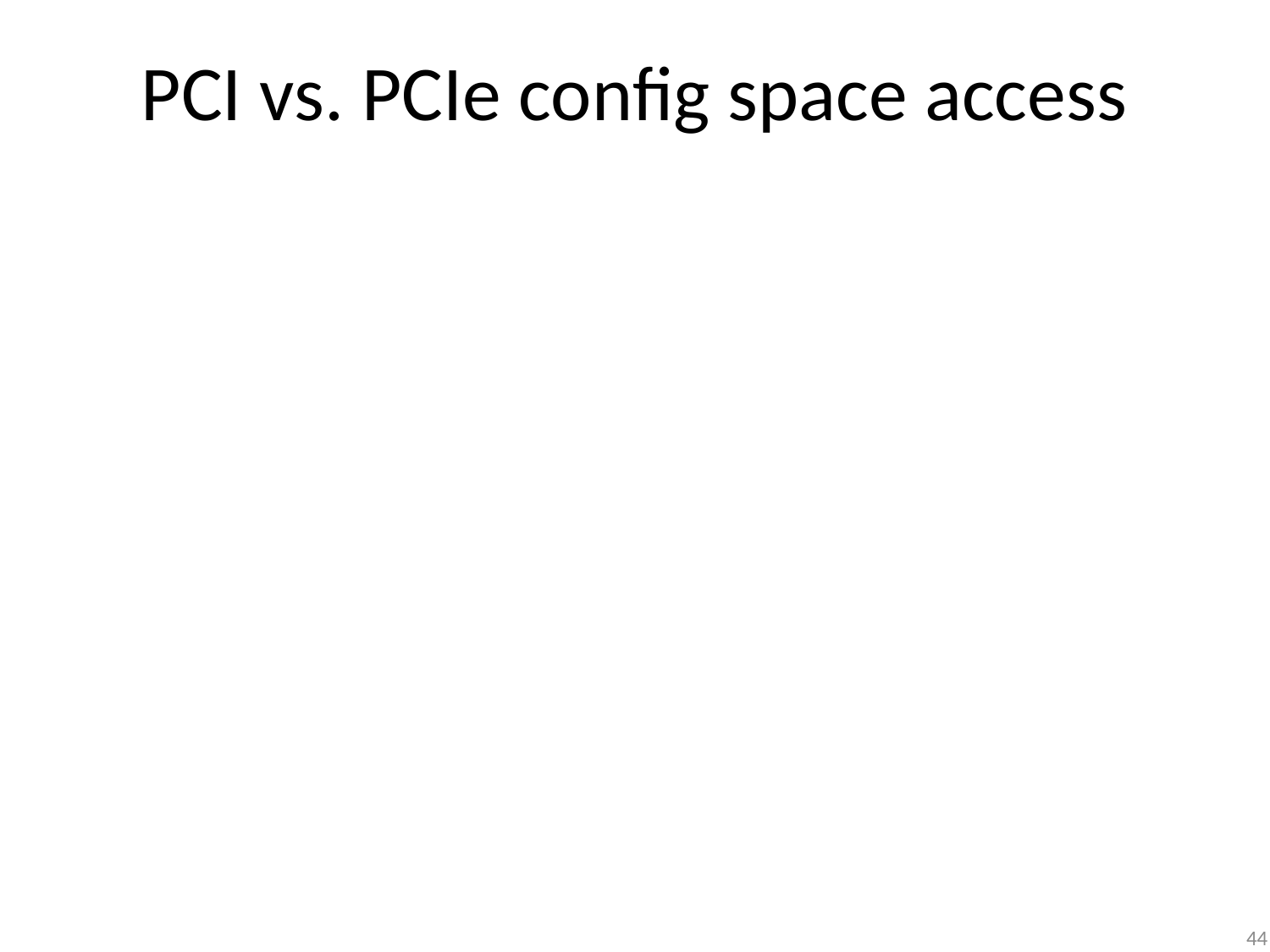

# PCI vs. PCIe config space access

44